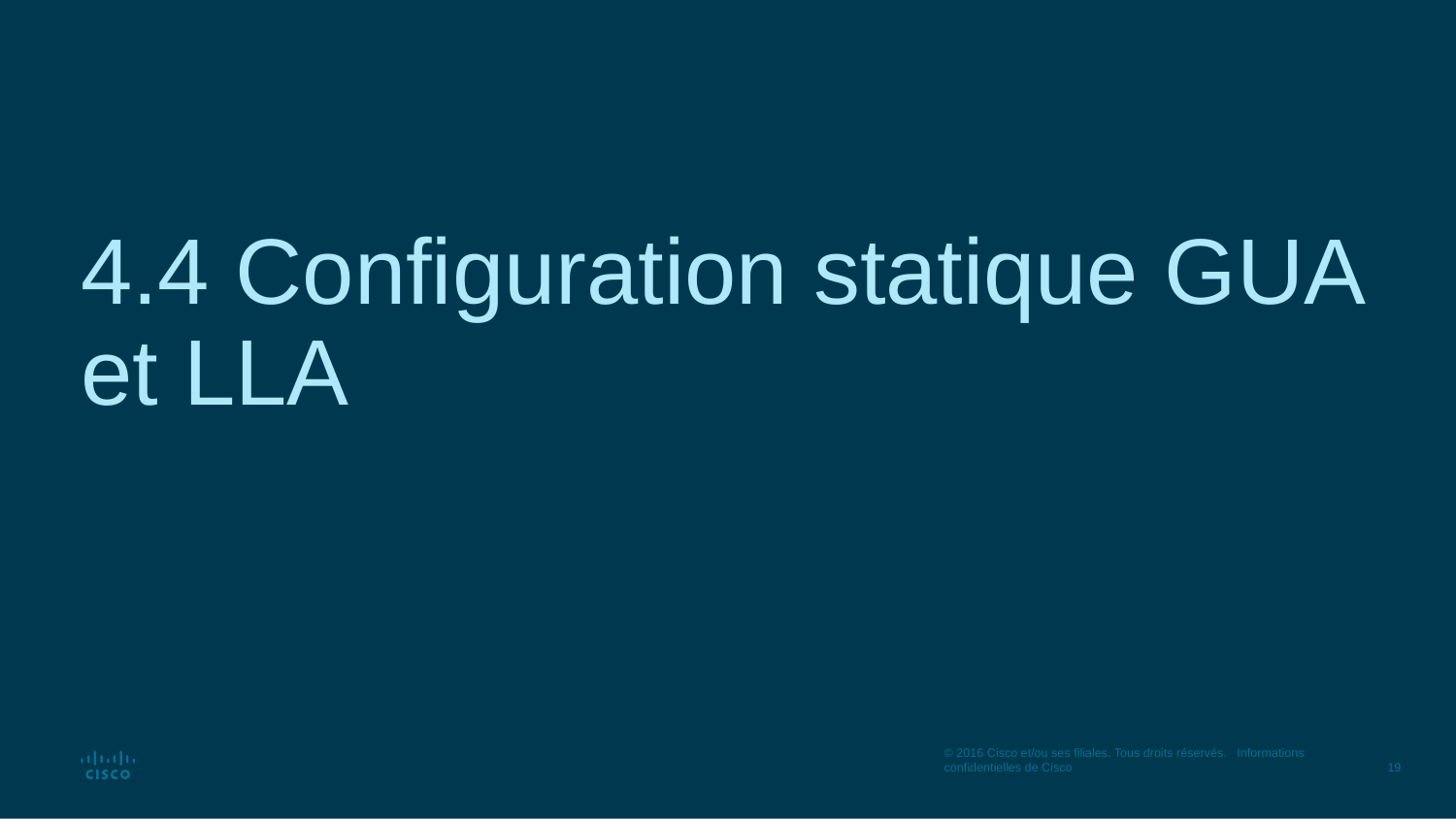

# 4.4 Configuration statique GUA et LLA